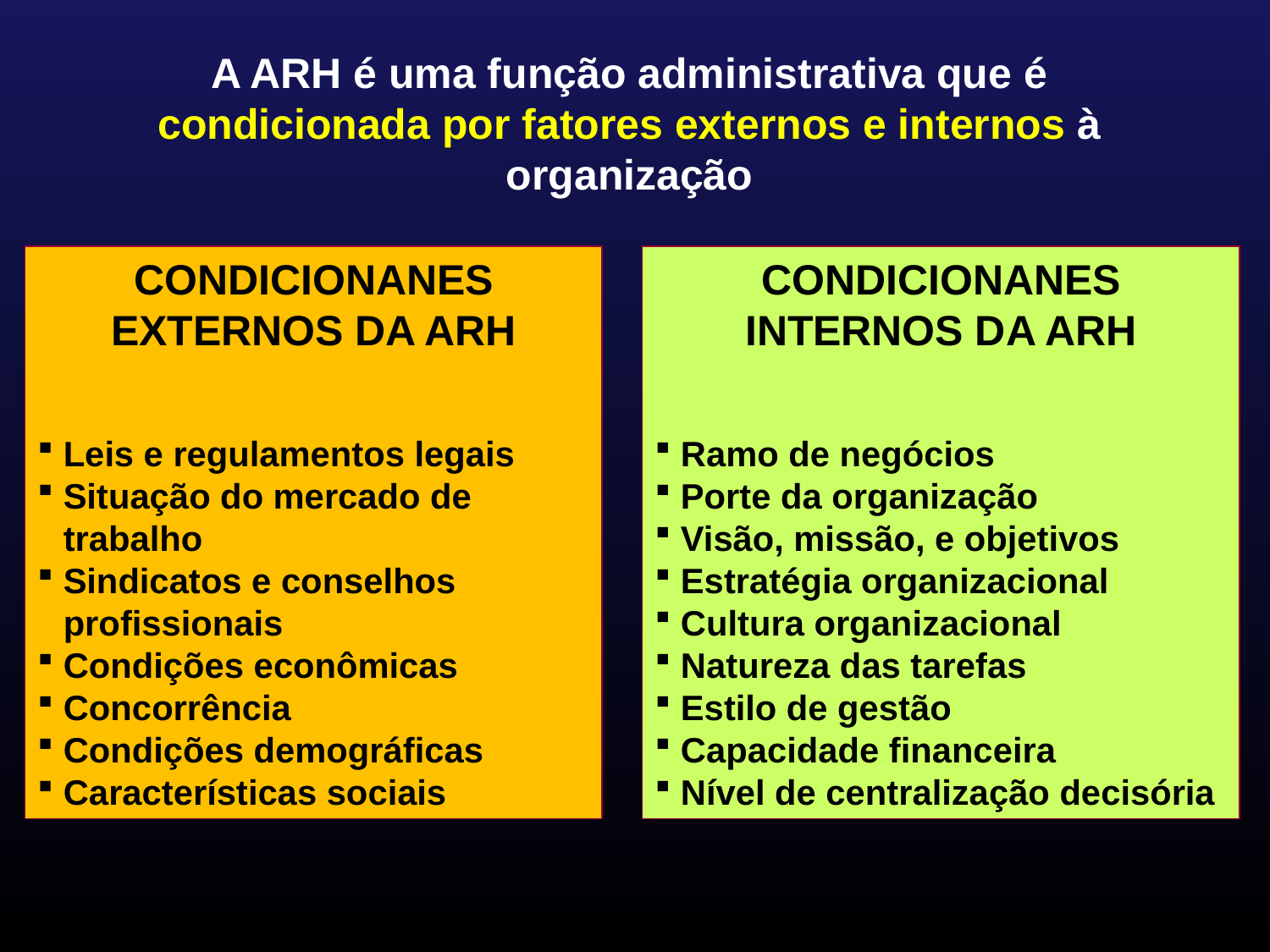

A ARH é uma função administrativa que é condicionada por fatores externos e internos à organização
CONDICIONANES EXTERNOS DA ARH

Leis e regulamentos legais
Situação do mercado de trabalho
Sindicatos e conselhos profissionais
Condições econômicas
Concorrência
Condições demográficas
Características sociais
CONDICIONANES INTERNOS DA ARH

Ramo de negócios
Porte da organização
Visão, missão, e objetivos
Estratégia organizacional
Cultura organizacional
Natureza das tarefas
Estilo de gestão
Capacidade financeira
Nível de centralização decisória